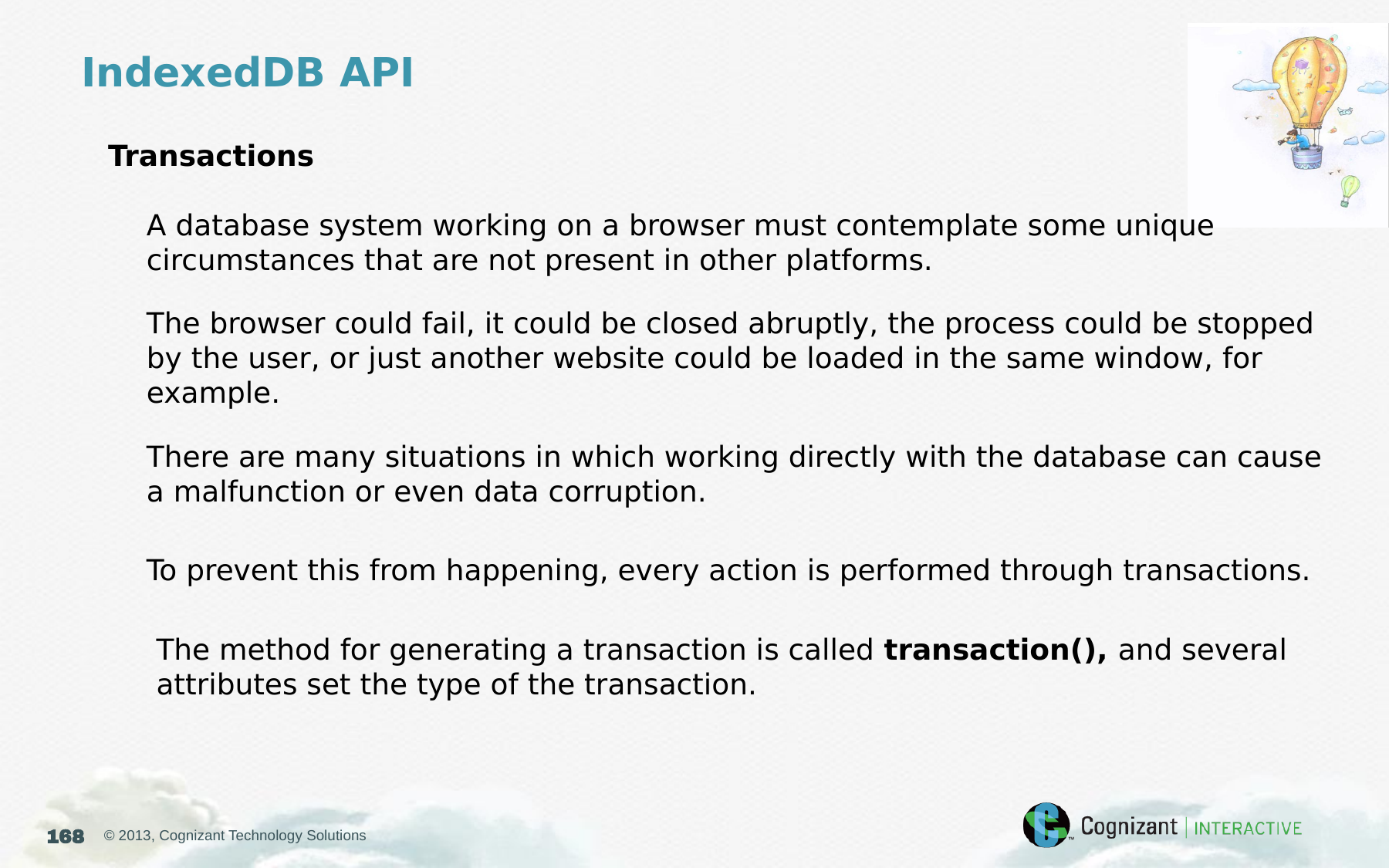

IndexedDB API
Transactions
A database system working on a browser must contemplate some unique circumstances that are not present in other platforms.
The browser could fail, it could be closed abruptly, the process could be stopped by the user, or just another website could be loaded in the same window, for example.
There are many situations in which working directly with the database can cause a malfunction or even data corruption.
To prevent this from happening, every action is performed through transactions.
The method for generating a transaction is called transaction(), and several attributes set the type of the transaction.